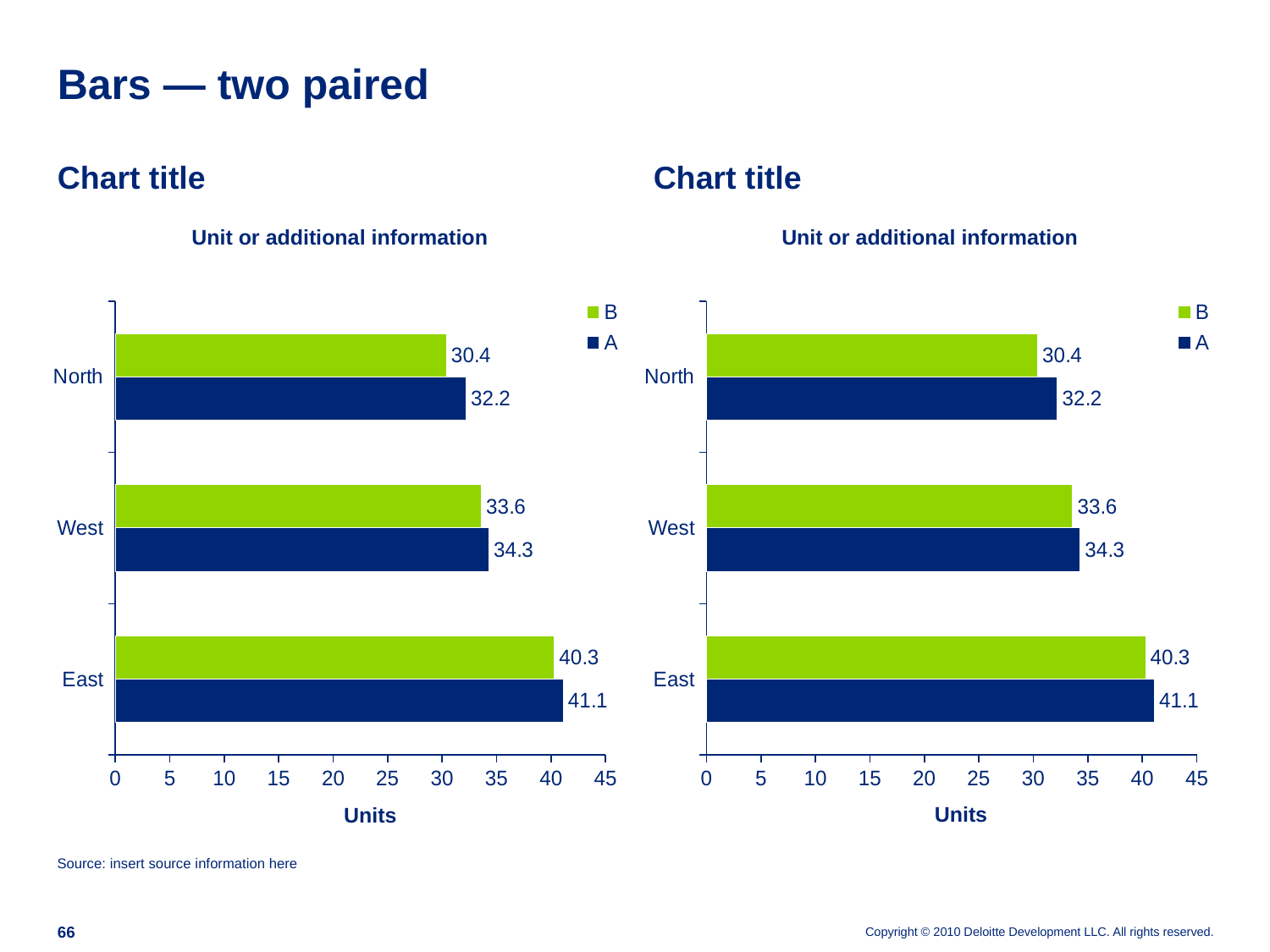

# Bars — two paired
Chart title
Chart title
Unit or additional information
Unit or additional information

### Chart

| Category | A | B |
|---|---|---|
| East | 41.1 | 40.300000000000004 |
| West | 34.300000000000004 | 33.6 |
| North | 32.2 | 30.4 |

### Chart

| Category | A | B |
|---|---|---|
| East | 41.1 | 40.300000000000004 |
| West | 34.300000000000004 | 33.6 |
| North | 32.2 | 30.4 |
Units
Units
Source: insert source information here